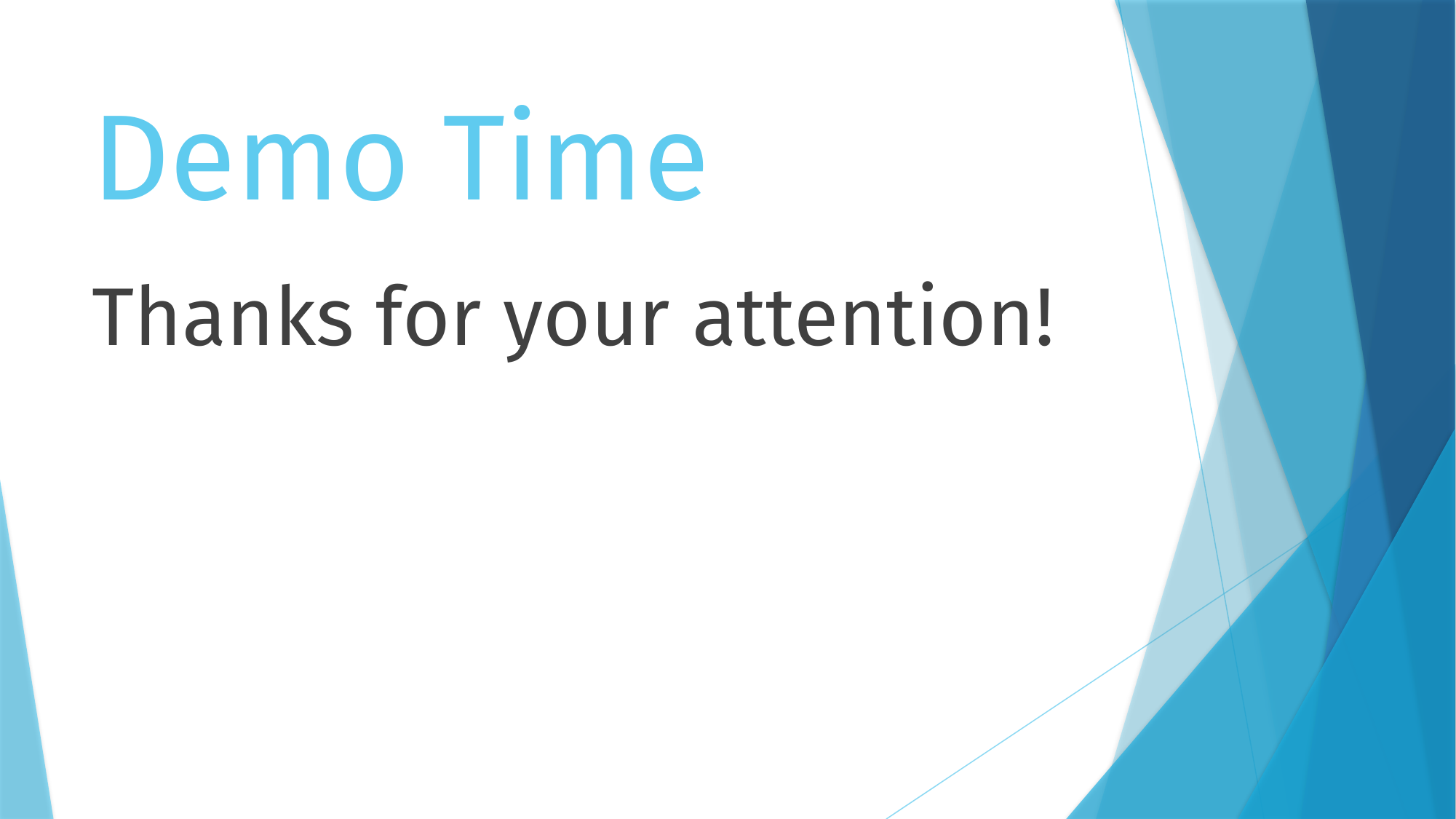

# Demo Time
Thanks for your attention!